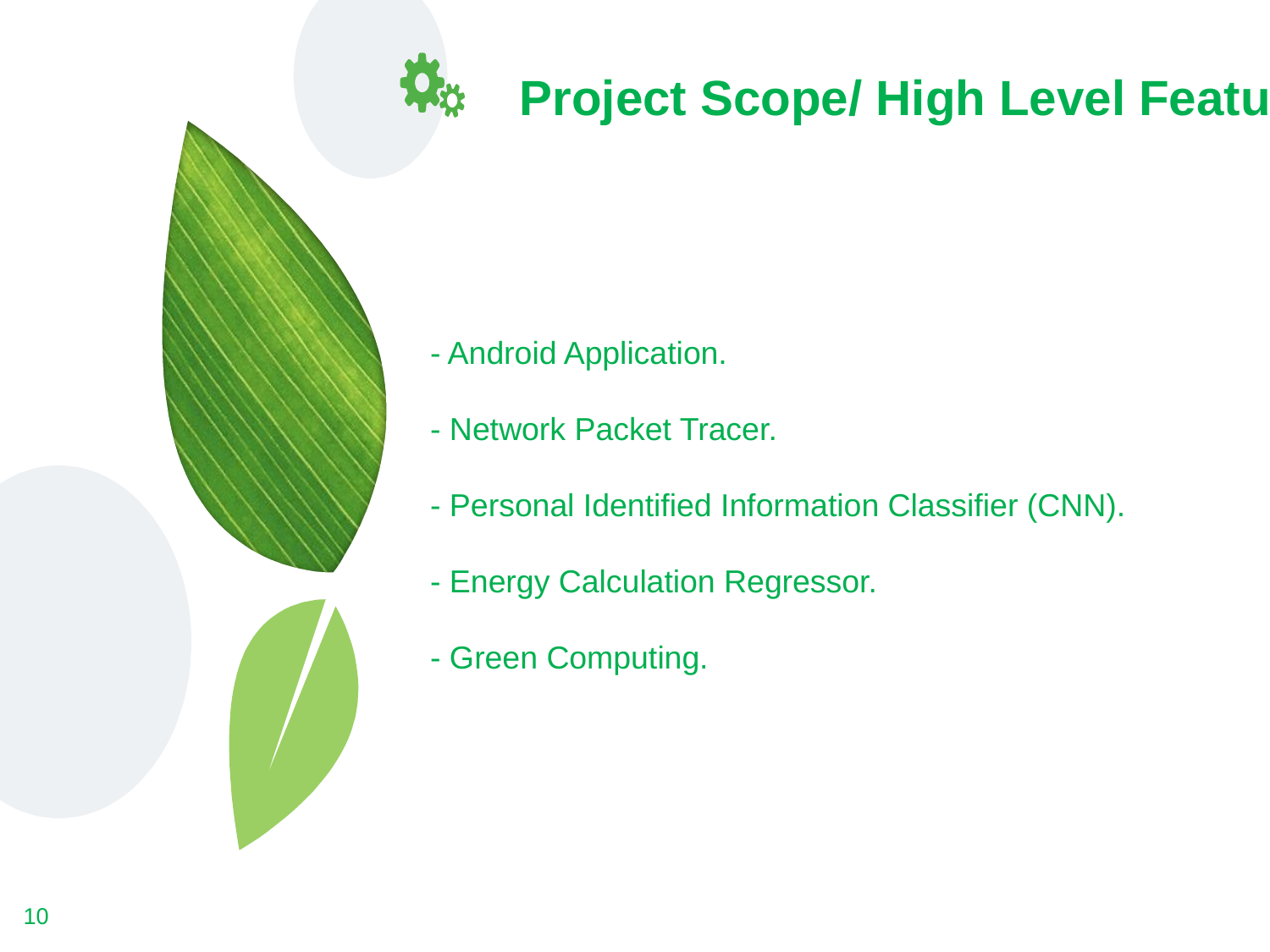

Project Scope/ High Level Features

- Android Application.
- Network Packet Tracer.
- Personal Identified Information Classifier (CNN).
- Energy Calculation Regressor.
- Green Computing.
10